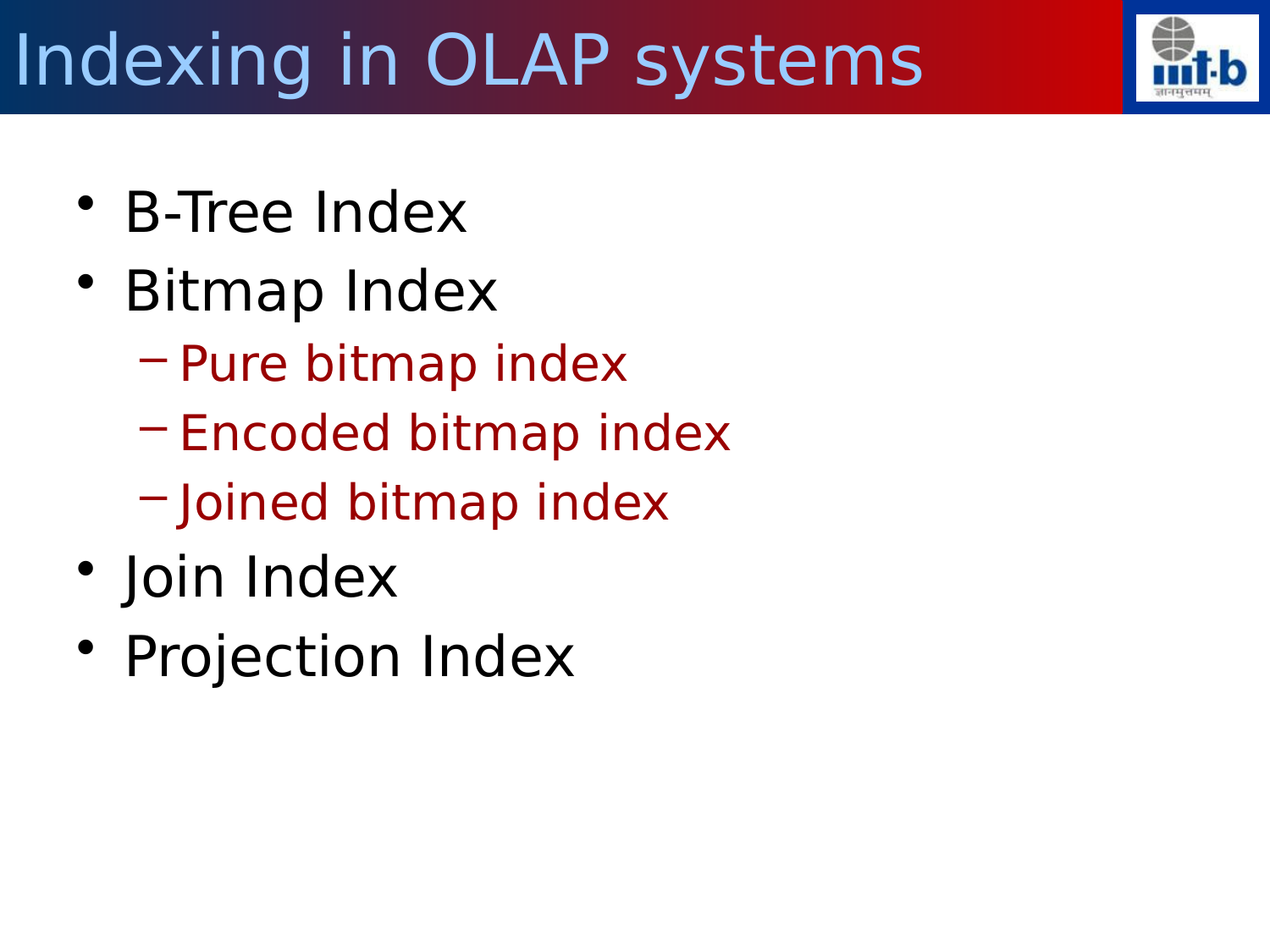

# Indexing in OLAP systems
B-Tree Index
Bitmap Index
Pure bitmap index
Encoded bitmap index
Joined bitmap index
Join Index
Projection Index